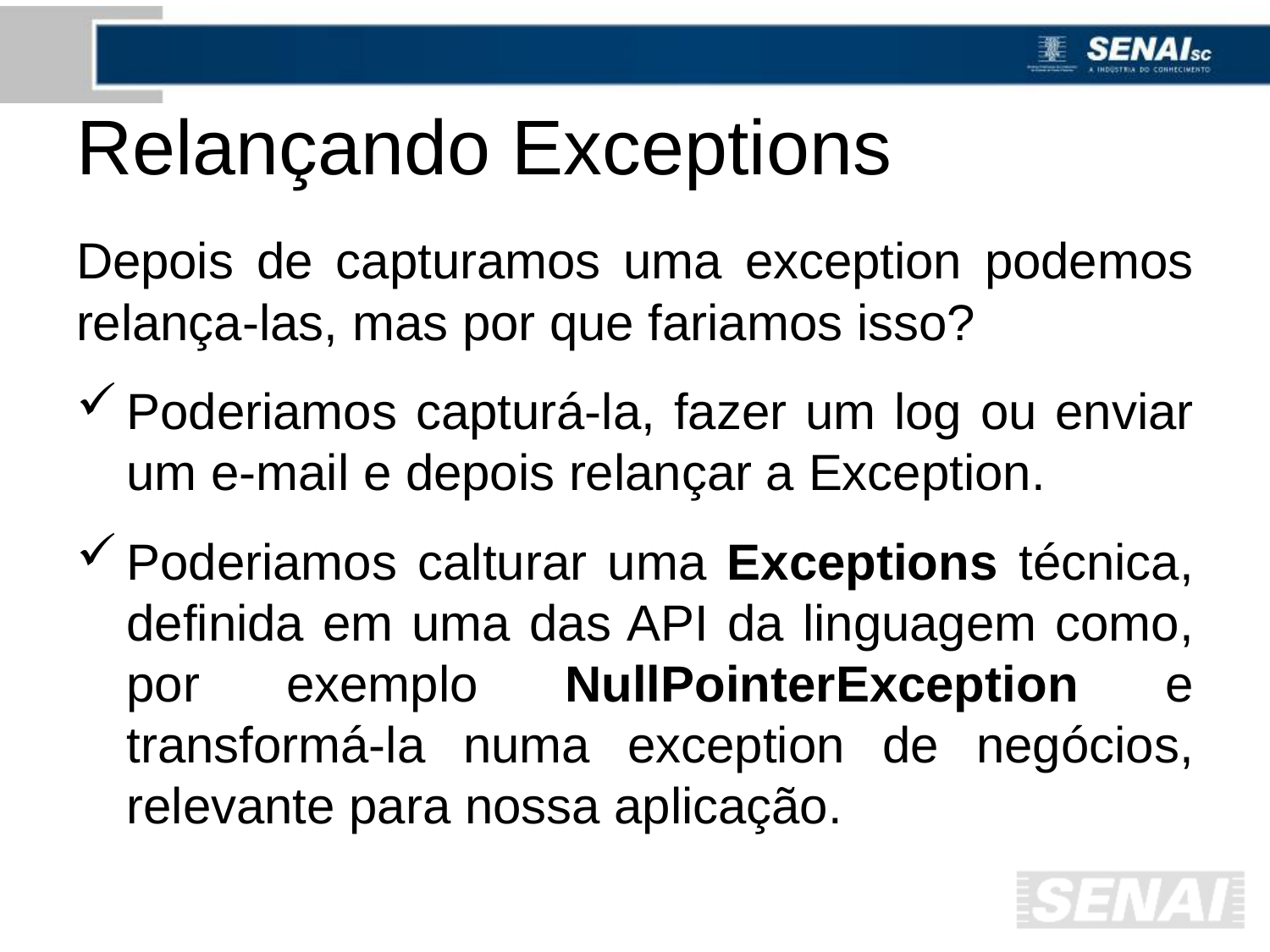

# Relançando Exceptions
Depois de capturamos uma exception podemos relança-las, mas por que fariamos isso?
Poderiamos capturá-la, fazer um log ou enviar um e-mail e depois relançar a Exception.
Poderiamos calturar uma Exceptions técnica, definida em uma das API da linguagem como, por exemplo NullPointerException e transformá-la numa exception de negócios, relevante para nossa aplicação.